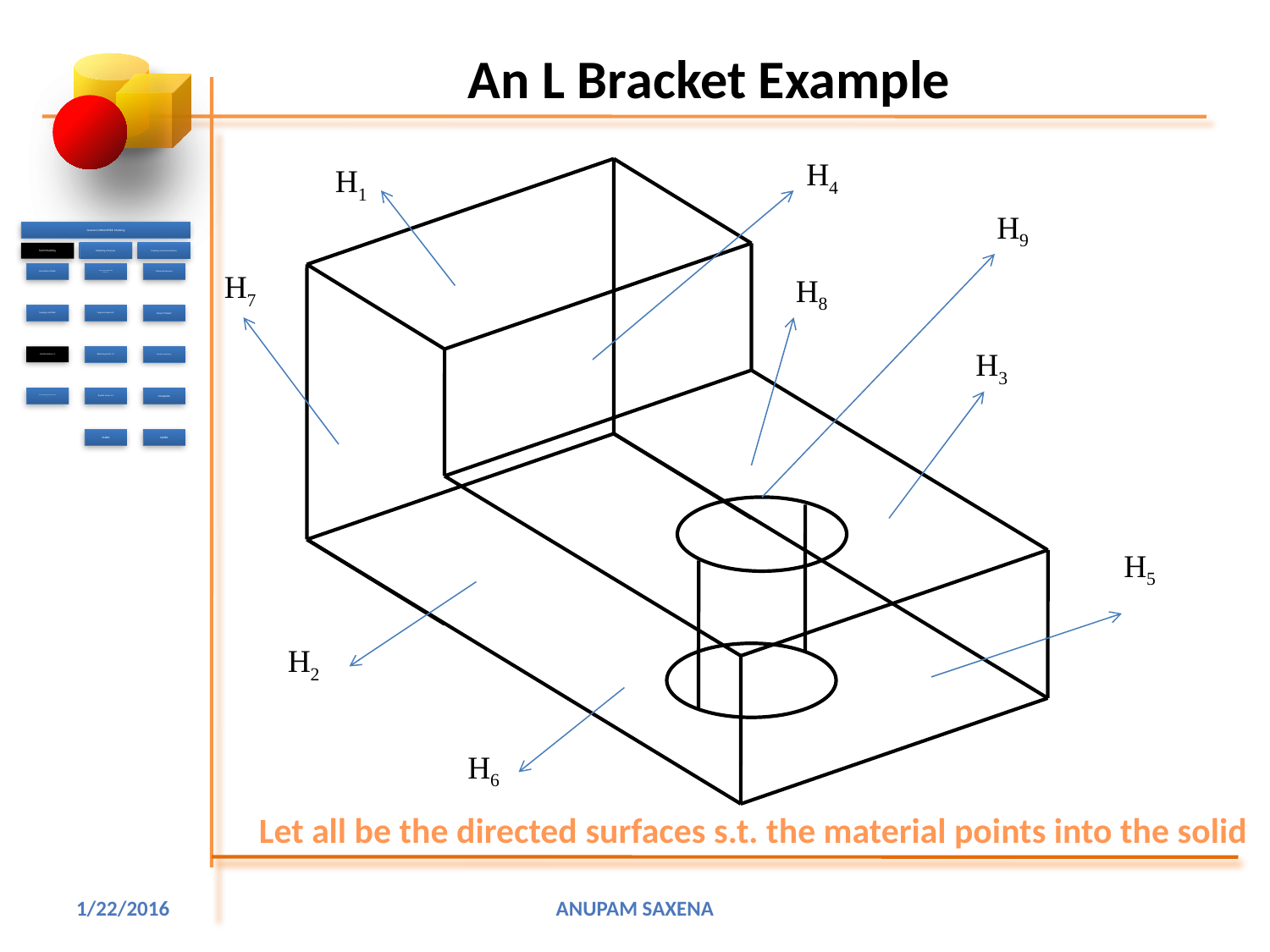

# An L Bracket Example
H4
H1
H9
Geometric/PARAMETRIC Modeling
Solid Modeling
Perception of Solids
Modeling of Curves
Modeling of Surfaces (Patches)
Topology and Solids
Solid Modeling 1-2
Transformations and Projections 1-2
Representation, Differential Geometry
Ferguson Segments
Bezier Segments 1-2
B-spline curves 1-5
NURBS
Differential Geometry
Tensor Product
Boundary Interpolating
Composite
NURBS
H7
H8
H3

H5
H2

H6
Let all be the directed surfaces s.t. the material points into the solid
1/22/2016
Anupam Saxena